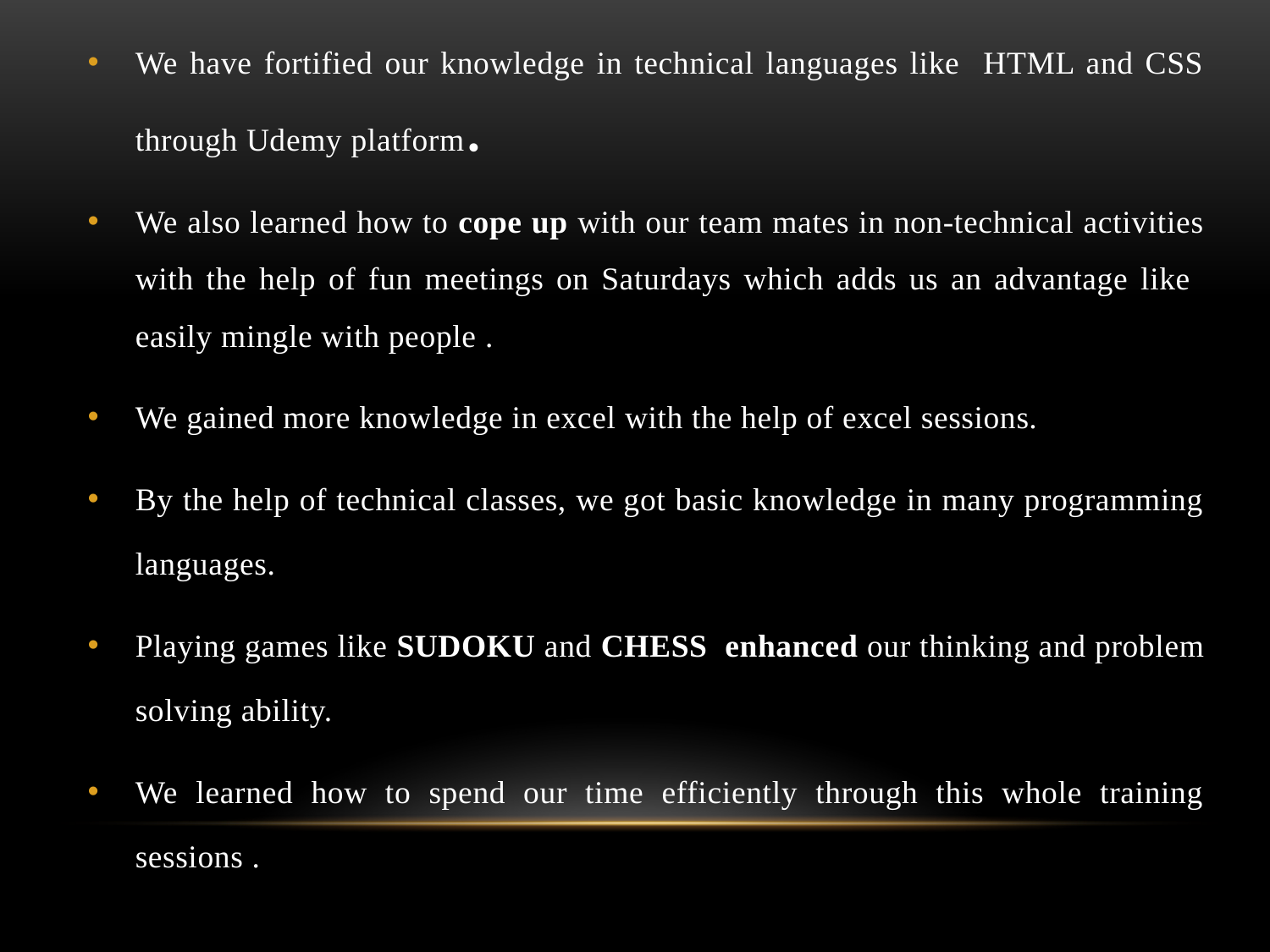

We have fortified our knowledge in technical languages like  HTML and CSS through Udemy platform.
We also learned how to cope up with our team mates in non-technical activities with the help of fun meetings on Saturdays which adds us an advantage like  easily mingle with people .
We gained more knowledge in excel with the help of excel sessions.
By the help of technical classes, we got basic knowledge in many programming languages.
Playing games like SUDOKU and CHESS  enhanced our thinking and problem solving ability.
We learned how to spend our time efficiently through this whole training sessions .